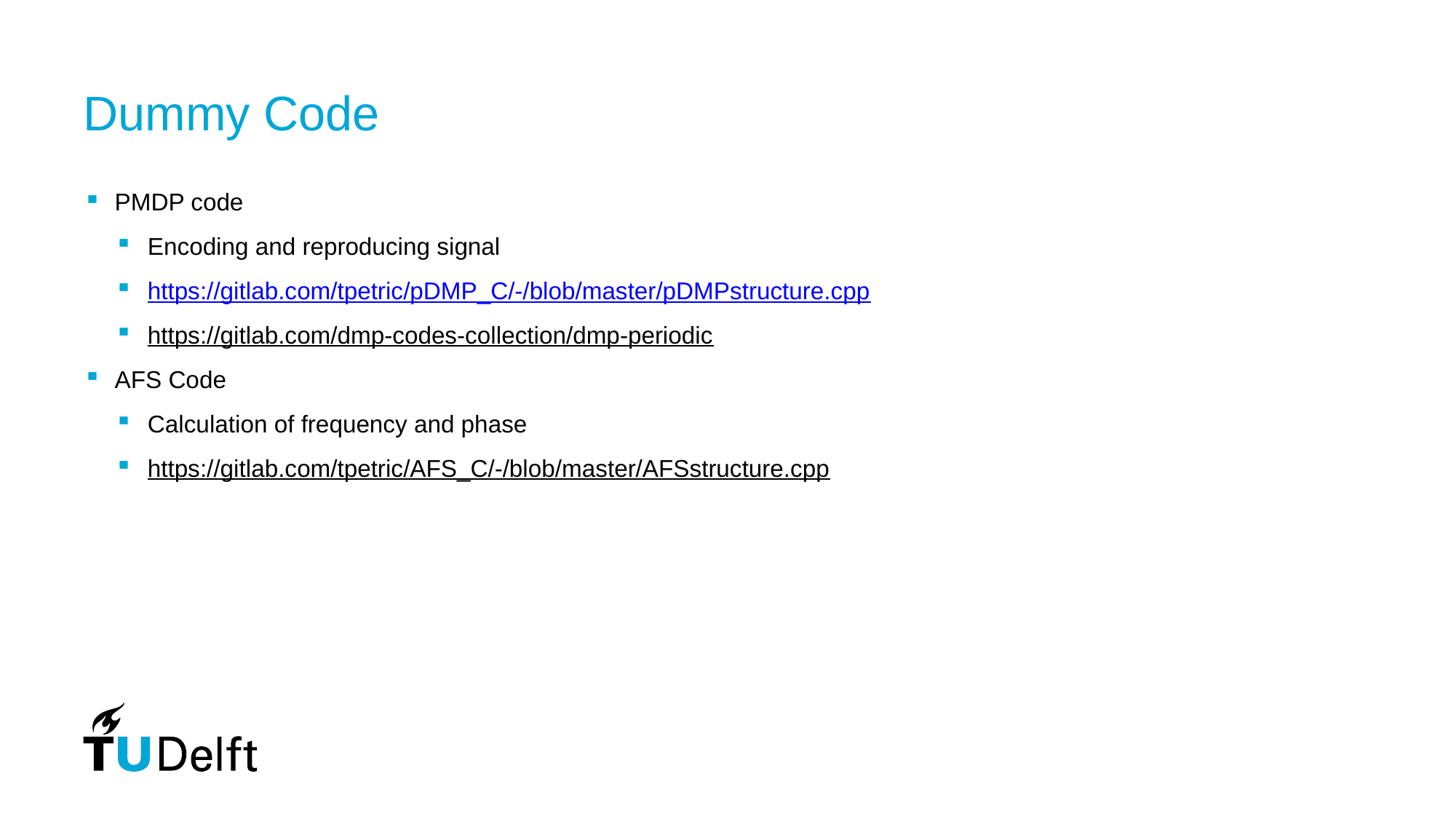

# Dummy Code
PMDP code
Encoding and reproducing signal
https://gitlab.com/tpetric/pDMP_C/-/blob/master/pDMPstructure.cpp
https://gitlab.com/dmp-codes-collection/dmp-periodic
AFS Code
Calculation of frequency and phase
https://gitlab.com/tpetric/AFS_C/-/blob/master/AFSstructure.cpp